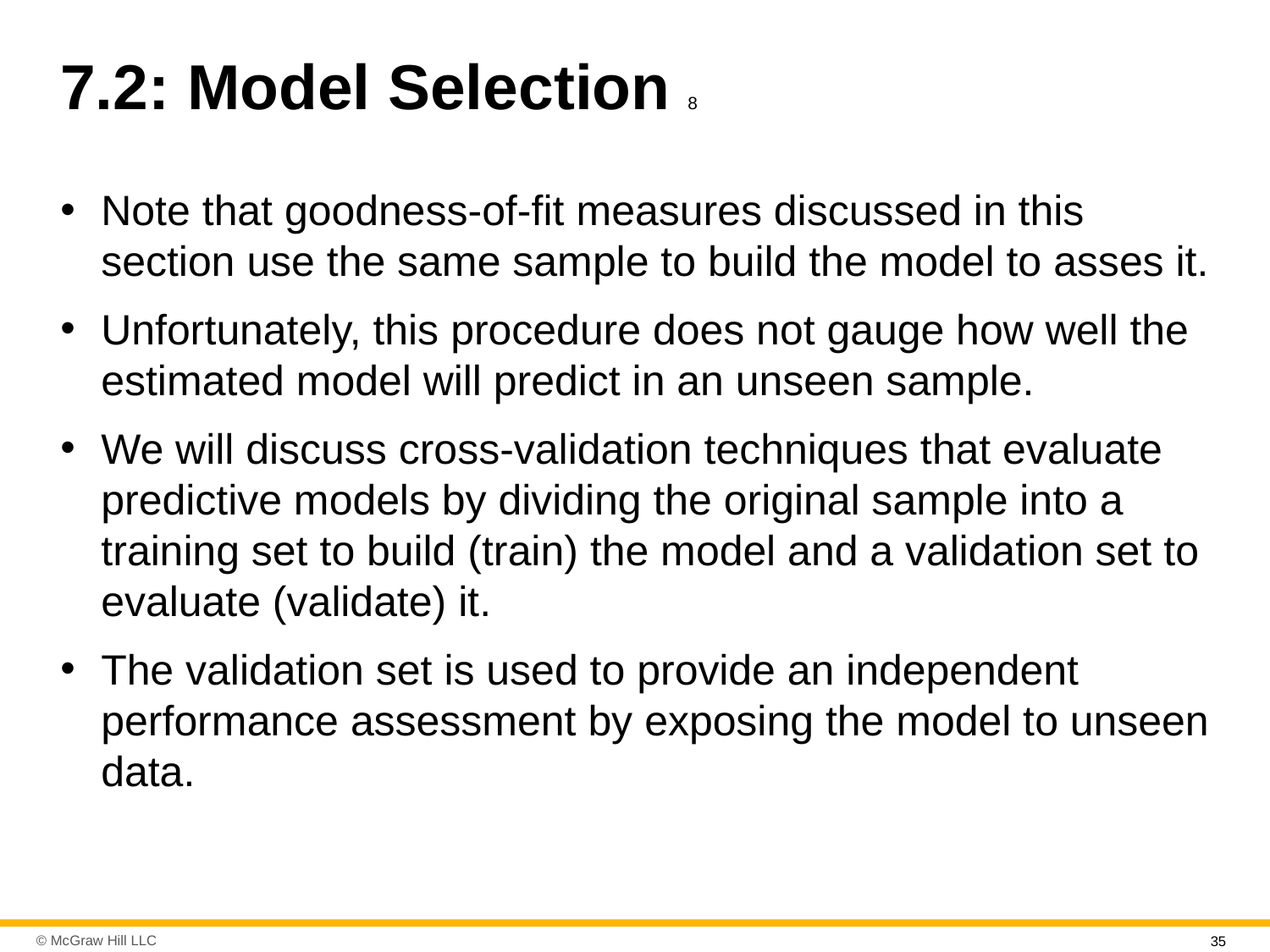

# 7.2: Model Selection 8
Note that goodness-of-fit measures discussed in this section use the same sample to build the model to asses it.
Unfortunately, this procedure does not gauge how well the estimated model will predict in an unseen sample.
We will discuss cross-validation techniques that evaluate predictive models by dividing the original sample into a training set to build (train) the model and a validation set to evaluate (validate) it.
The validation set is used to provide an independent performance assessment by exposing the model to unseen data.
35